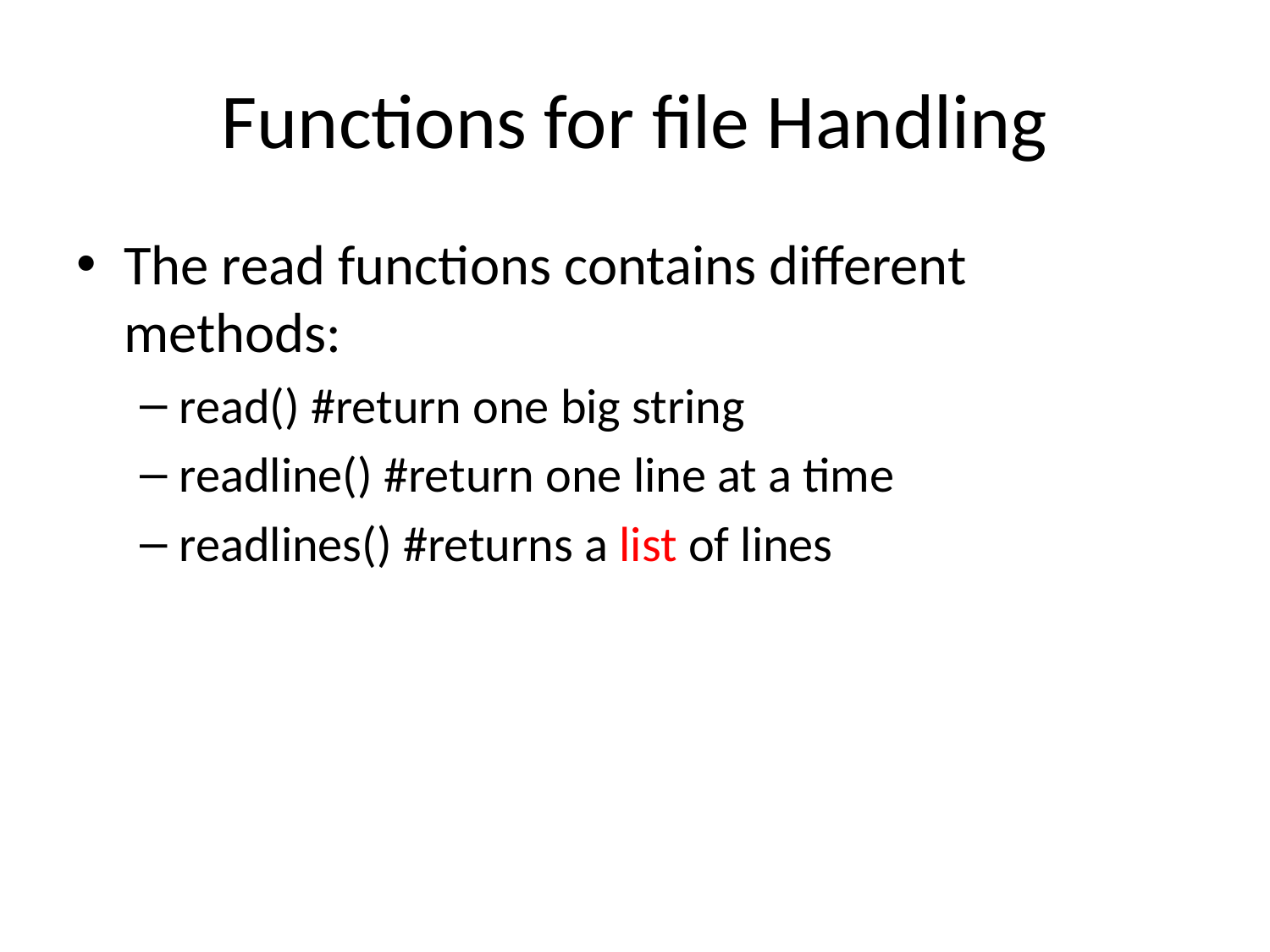

# Functions for file Handling
The read functions contains different methods:
read() #return one big string
readline() #return one line at a time
readlines() #returns a list of lines